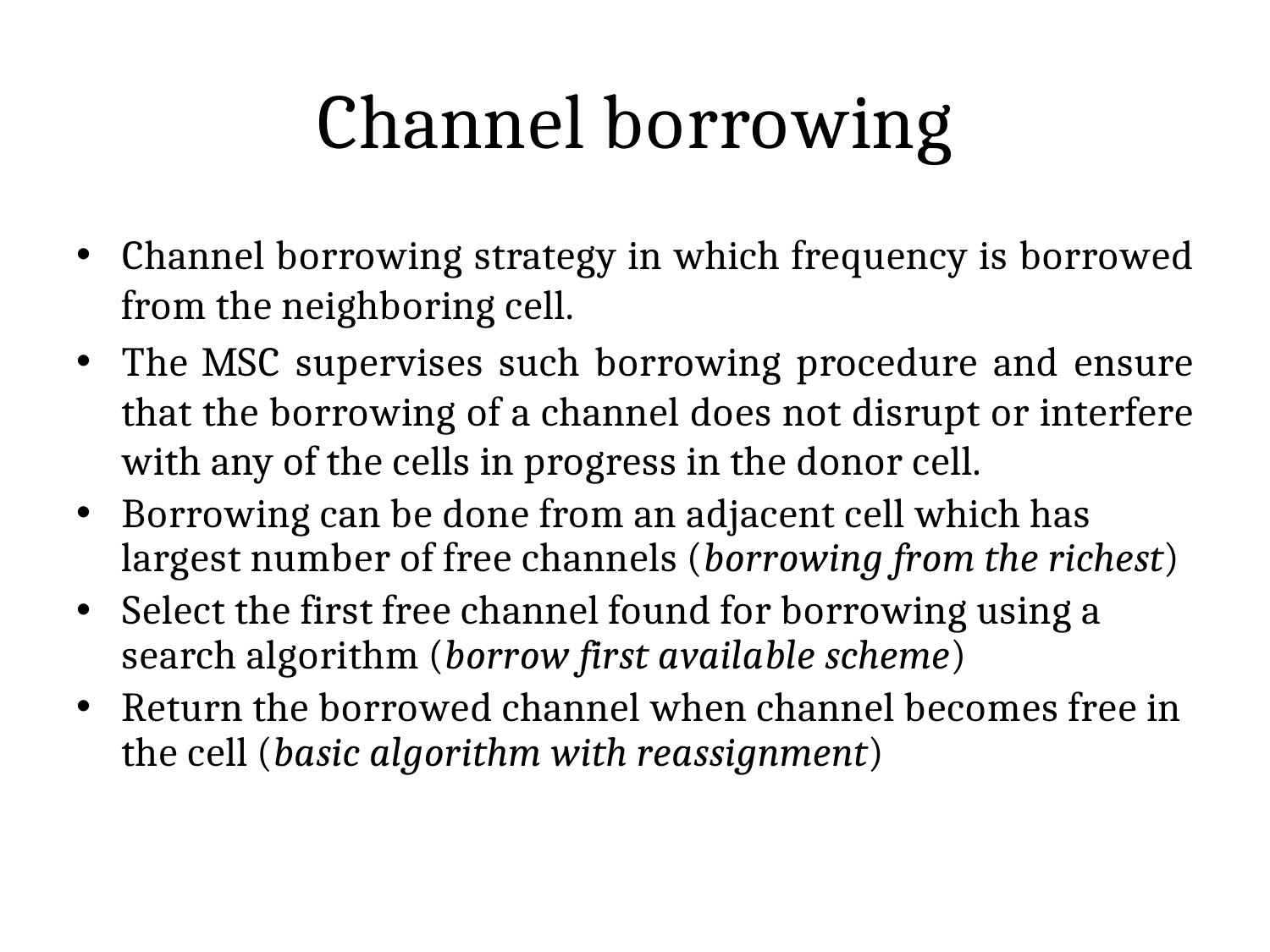

# Channel borrowing
Channel borrowing strategy in which frequency is borrowed from the neighboring cell.
The MSC supervises such borrowing procedure and ensure that the borrowing of a channel does not disrupt or interfere with any of the cells in progress in the donor cell.
Borrowing can be done from an adjacent cell which has largest number of free channels (borrowing from the richest)
Select the first free channel found for borrowing using a search algorithm (borrow first available scheme)
Return the borrowed channel when channel becomes free in the cell (basic algorithm with reassignment)